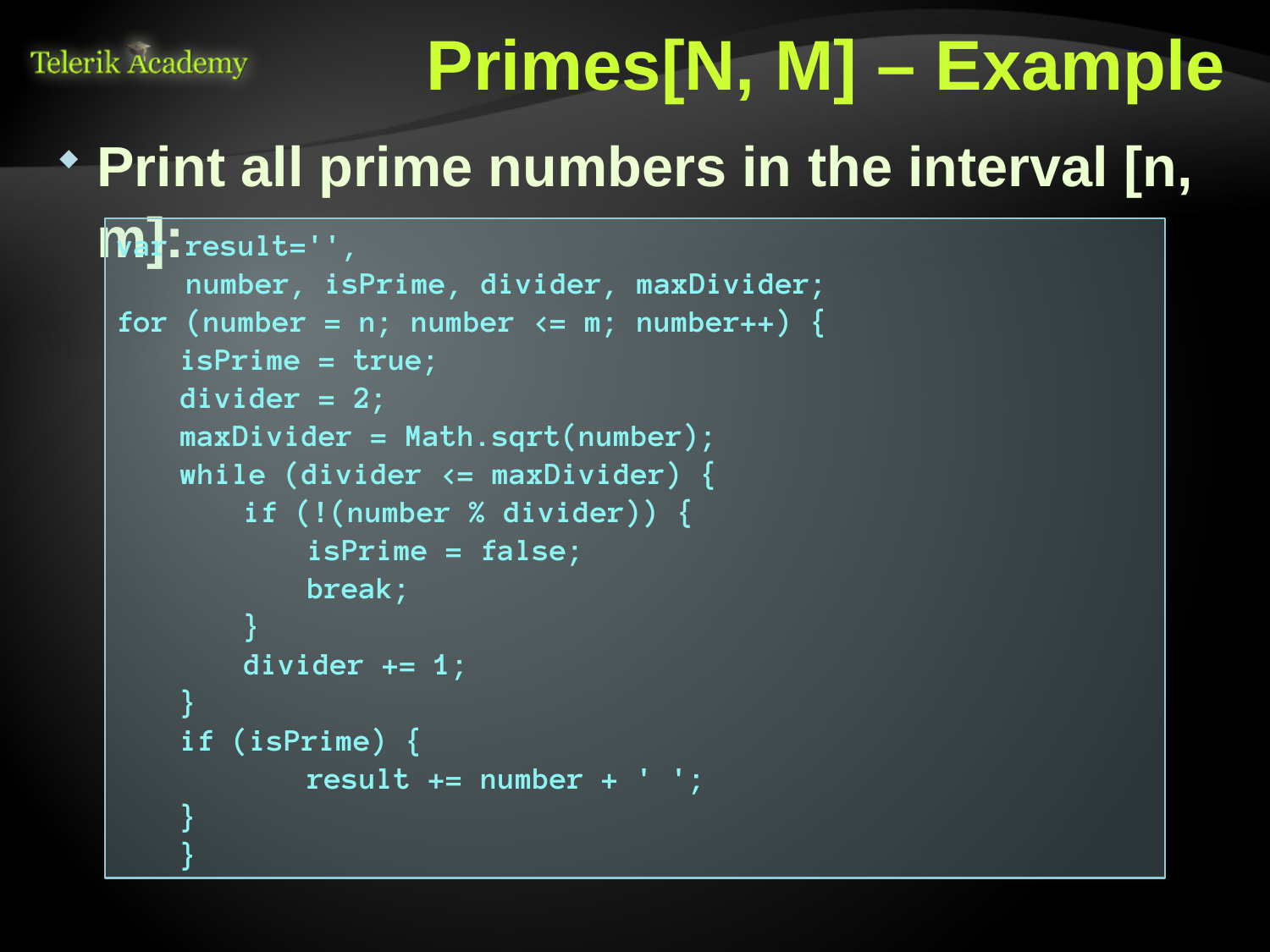

# Primes[N, M] – Example
Print all prime numbers in the interval [n, m]:
var result='',
    number, isPrime, divider, maxDivider;
for (number = n; number <= m; number++) {
isPrime = true;
divider = 2;
maxDivider = Math.sqrt(number);
while (divider <= maxDivider) {
if (!(number % divider)) {
isPrime = false;
break;
}
divider += 1;
}
if (isPrime) {
	result += number + ' ';
}
}